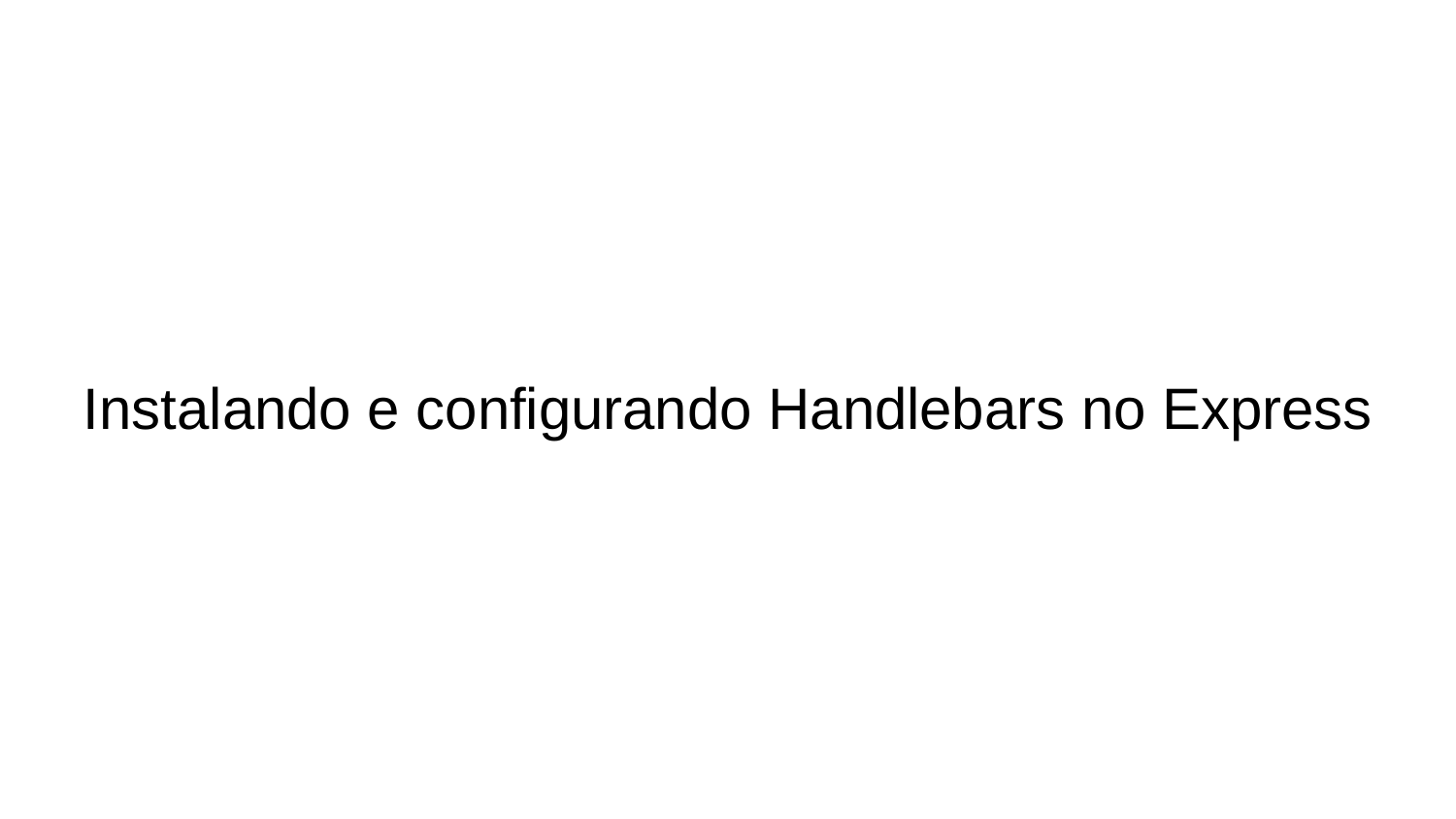

# Instalando e configurando Handlebars no Express